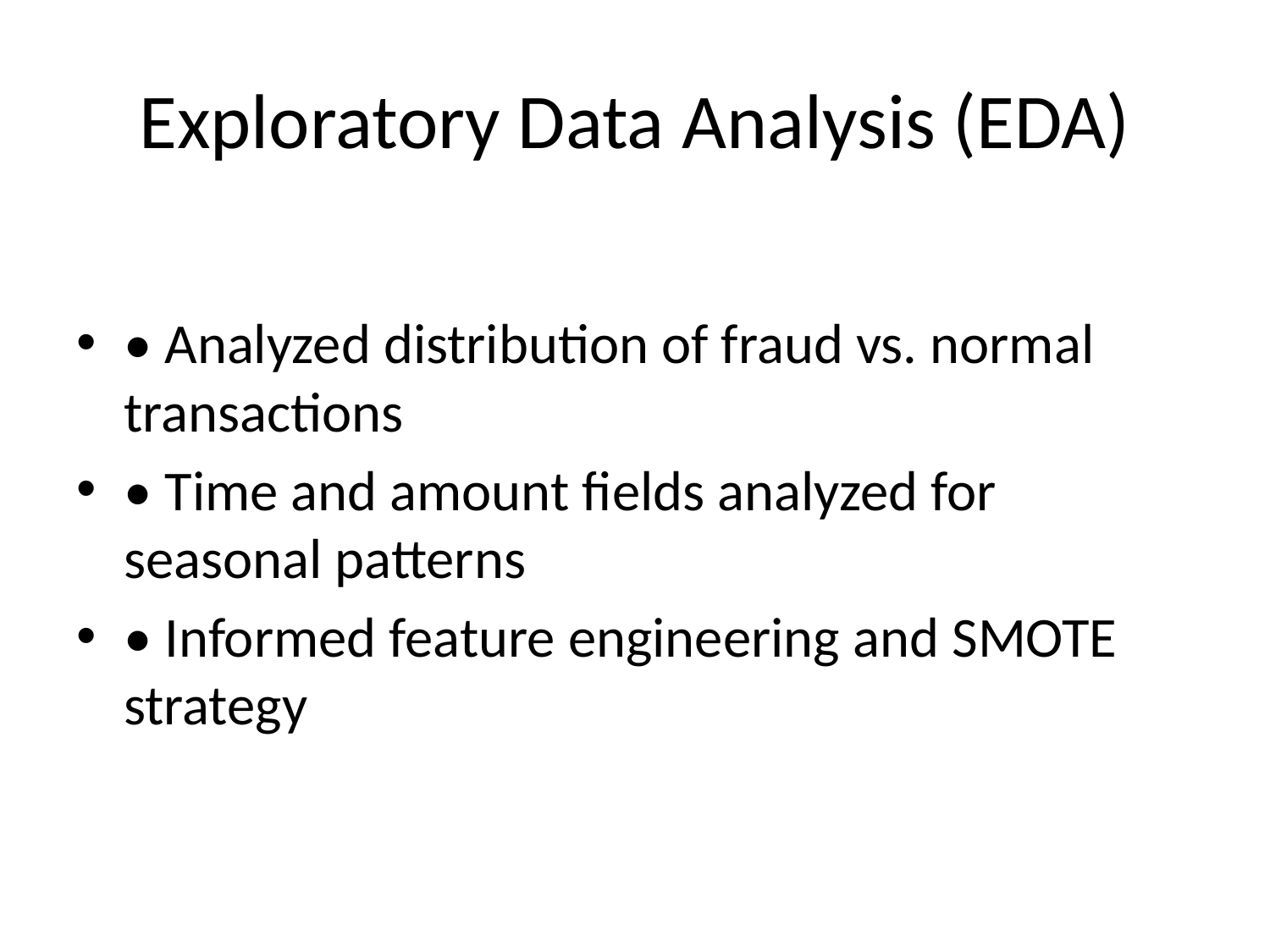

# Exploratory Data Analysis (EDA)

• Analyzed distribution of fraud vs. normal transactions
• Time and amount fields analyzed for seasonal patterns
• Informed feature engineering and SMOTE strategy